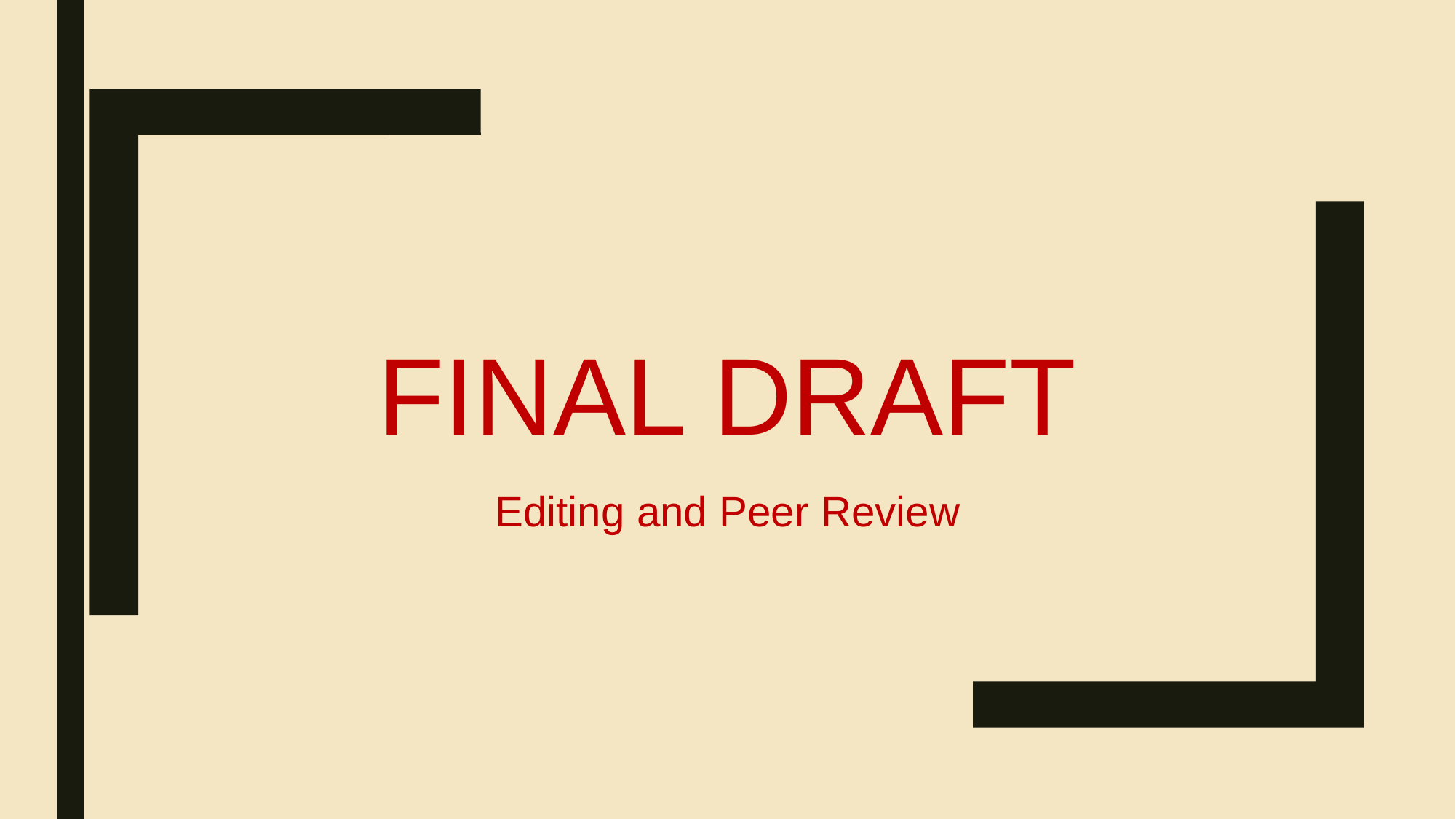

# Final draft
Editing and Peer Review